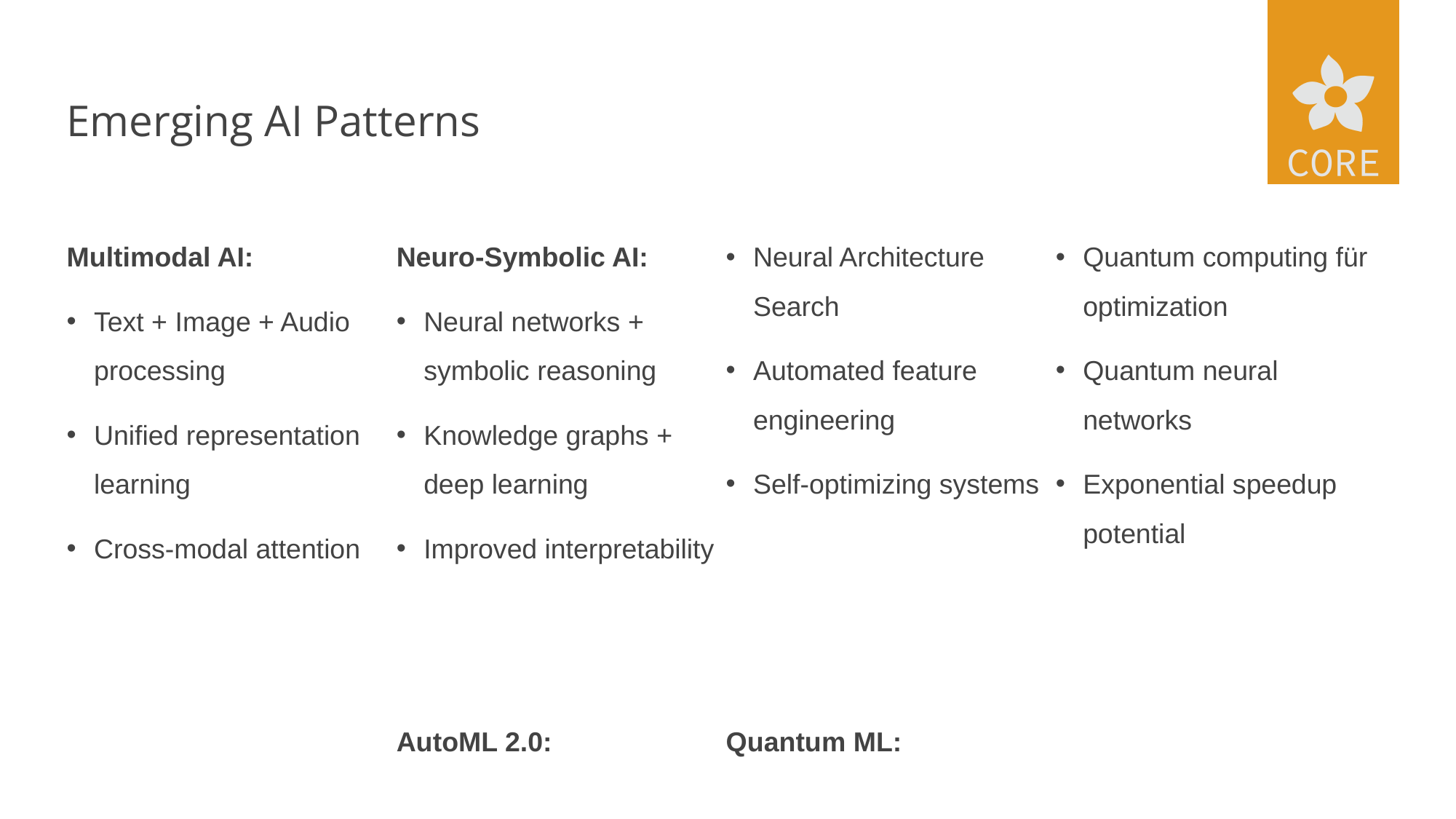

# Emerging AI Patterns
Multimodal AI:
Text + Image + Audio processing
Unified representation learning
Cross-modal attention

Neuro-Symbolic AI:
Neural networks + symbolic reasoning
Knowledge graphs + deep learning
Improved interpretability

AutoML 2.0:
Neural Architecture Search
Automated feature engineering
Self-optimizing systems

Quantum ML:
Quantum computing für optimization
Quantum neural networks
Exponential speedup potential